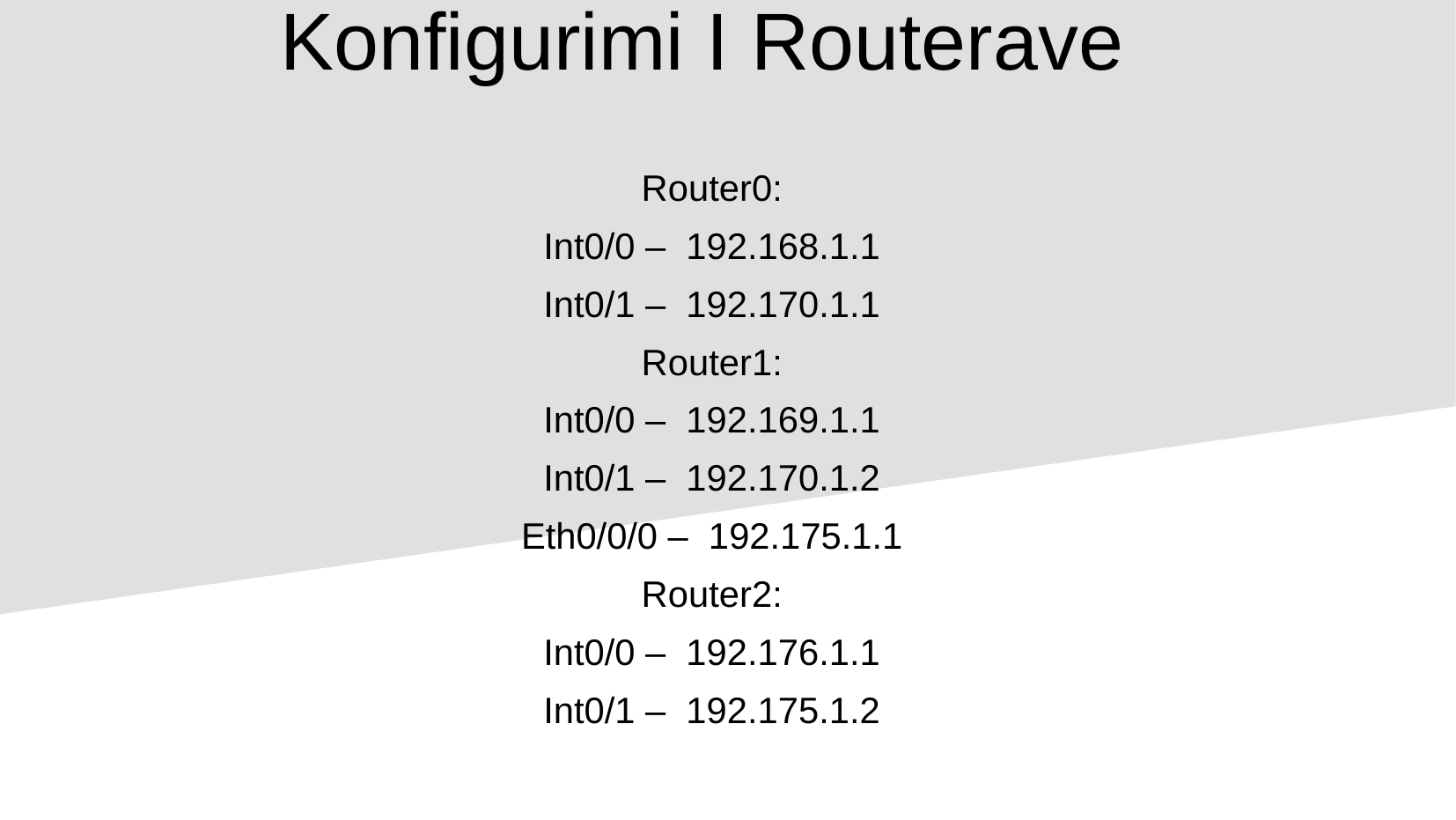

# Konfigurimi I Routerave
Router0:
Int0/0 –  192.168.1.1
Int0/1 –  192.170.1.1
Router1:
Int0/0 –  192.169.1.1
Int0/1 –  192.170.1.2
Eth0/0/0 –  192.175.1.1
Router2:
Int0/0 –  192.176.1.1
Int0/1 –  192.175.1.2